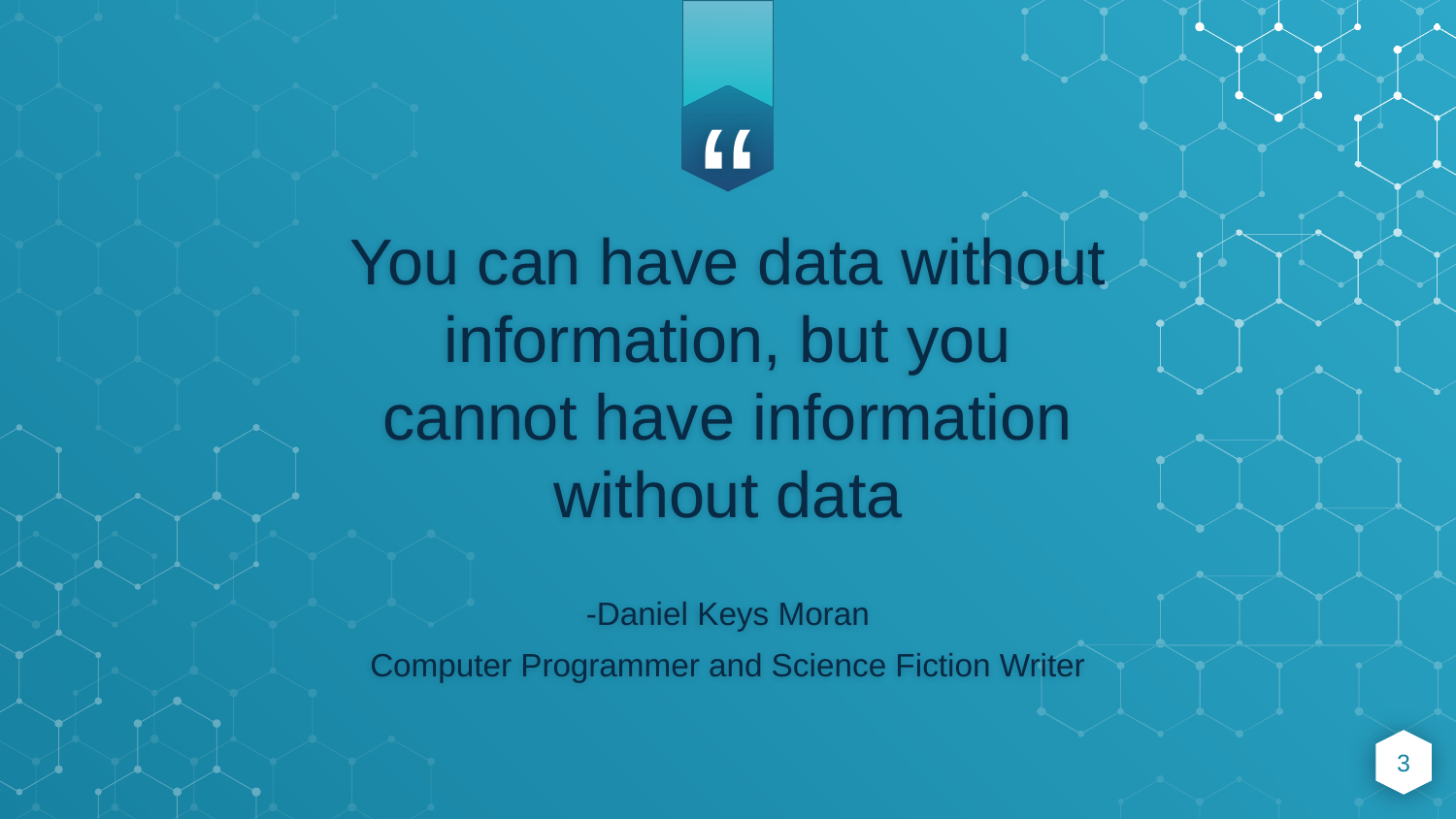

You can have data without information, but you cannot have information without data

-Daniel Keys Moran
Computer Programmer and Science Fiction Writer
3